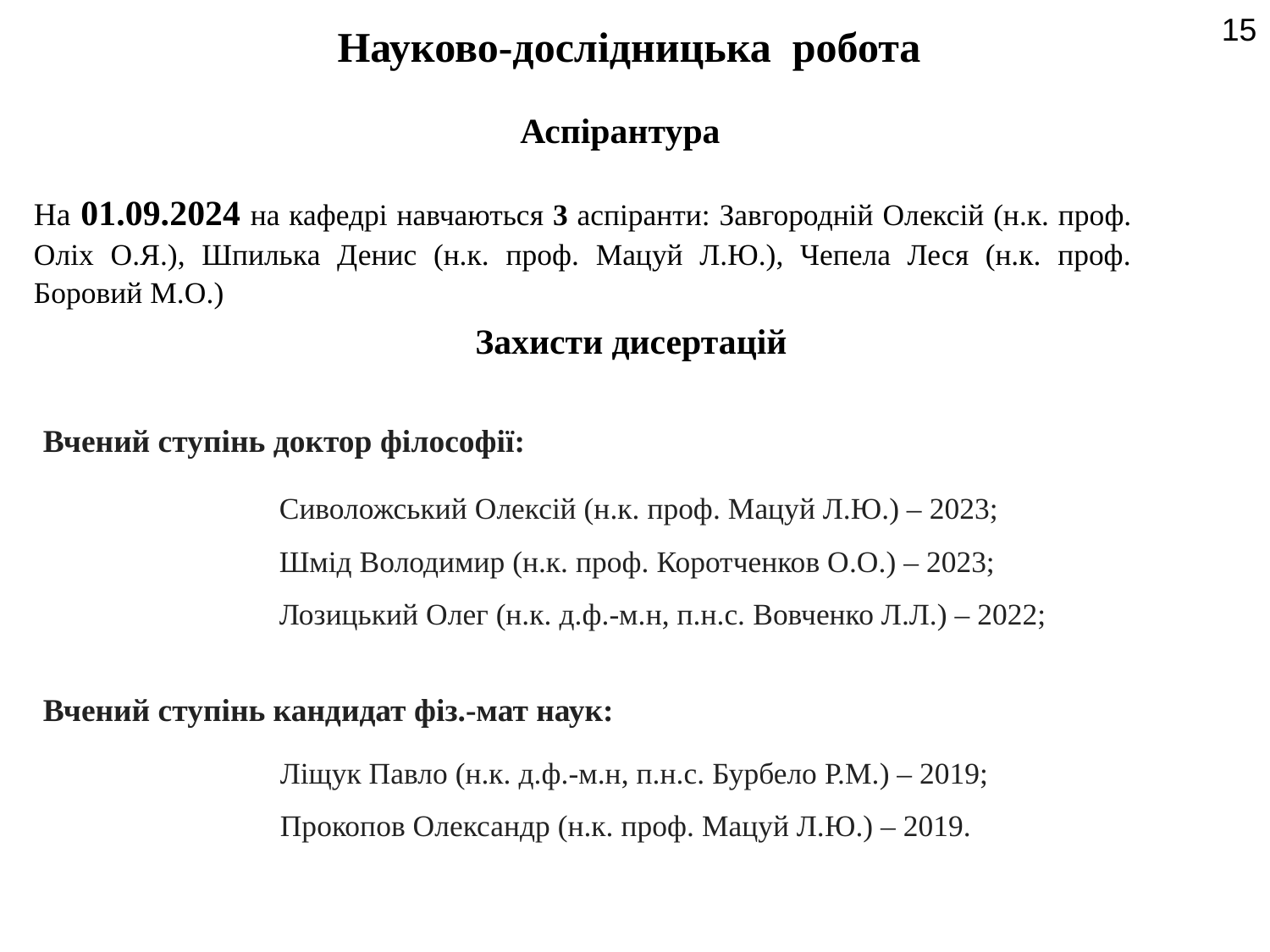

15
Науково-дослідницька  робота
 Аспірантура
На 01.09.2024 на кафедрі навчаються 3 аспіранти: Завгородній Олексій (н.к. проф. Оліх О.Я.), Шпилька Денис (н.к. проф. Мацуй Л.Ю.), Чепела Леся (н.к. проф. Боровий М.О.)
 Захисти дисертацій
Вчений ступінь доктор філософії:
Сиволожський Олексій (н.к. проф. Мацуй Л.Ю.) – 2023;
Шмід Володимир (н.к. проф. Коротченков О.О.) – 2023;
Лозицький Олег (н.к. д.ф.-м.н, п.н.с. Вовченко Л.Л.) – 2022;
Вчений ступінь кандидат фіз.-мат наук:
Ліщук Павло (н.к. д.ф.-м.н, п.н.с. Бурбело Р.М.) – 2019;
Прокопов Олександр (н.к. проф. Мацуй Л.Ю.) – 2019.